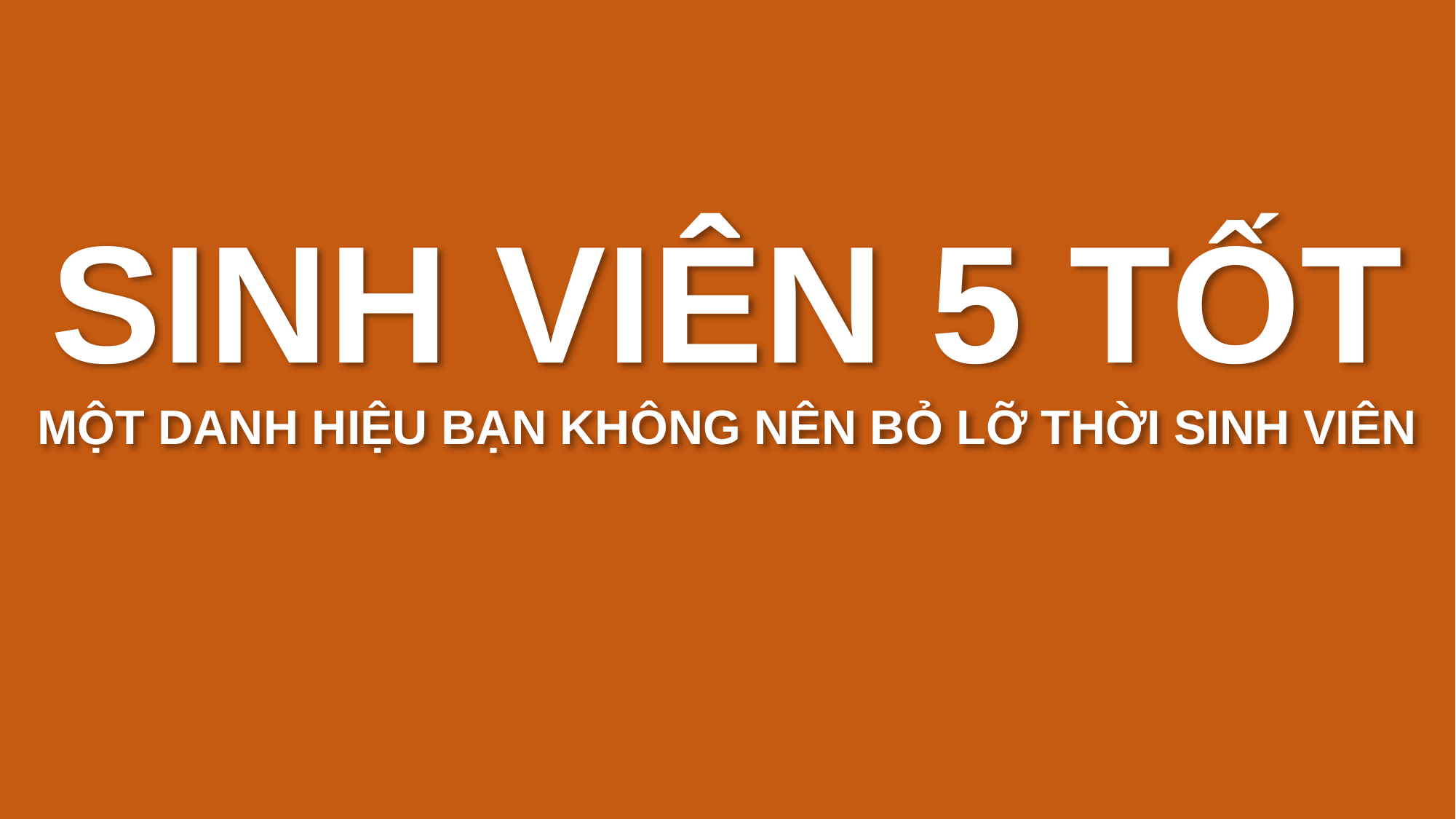

SINH VIÊN 5 TỐT
MỘT DANH HIỆU BẠN KHÔNG NÊN BỎ LỠ THỜI SINH VIÊN